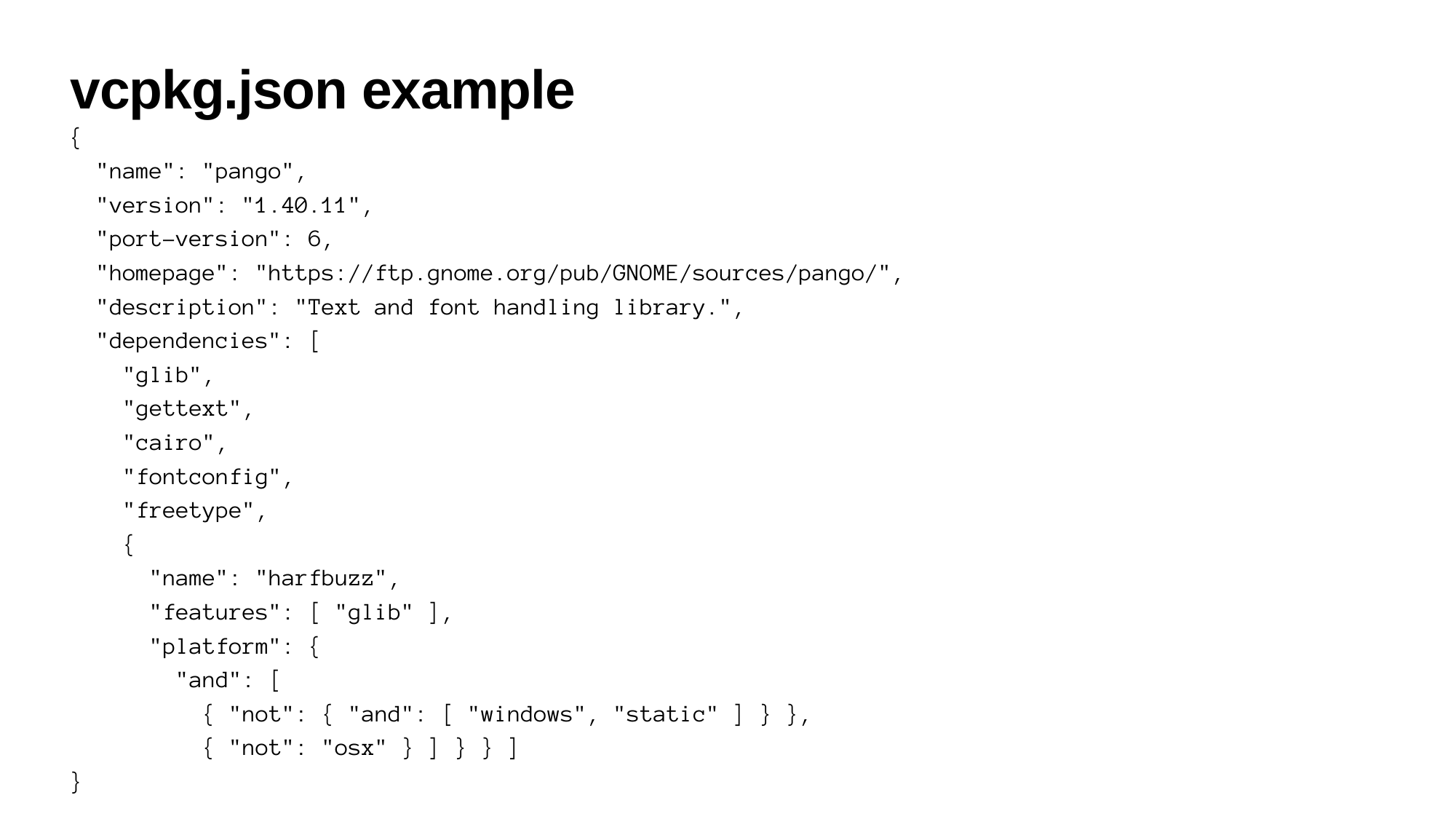

# vcpkg.json example
{
  "name": "pango",
  "version": "1.40.11",
  "port-version": 6,
  "homepage": "https://ftp.gnome.org/pub/GNOME/sources/pango/",
  "description": "Text and font handling library.",
  "dependencies": [
    "glib",
    "gettext",
    "cairo",
    "fontconfig",
    "freetype",
    {
      "name": "harfbuzz",
      "features": [ "glib" ],
      "platform": {
        "and": [
          { "not": { "and": [ "windows", "static" ] } },
          { "not": "osx" } ] } } ]
}